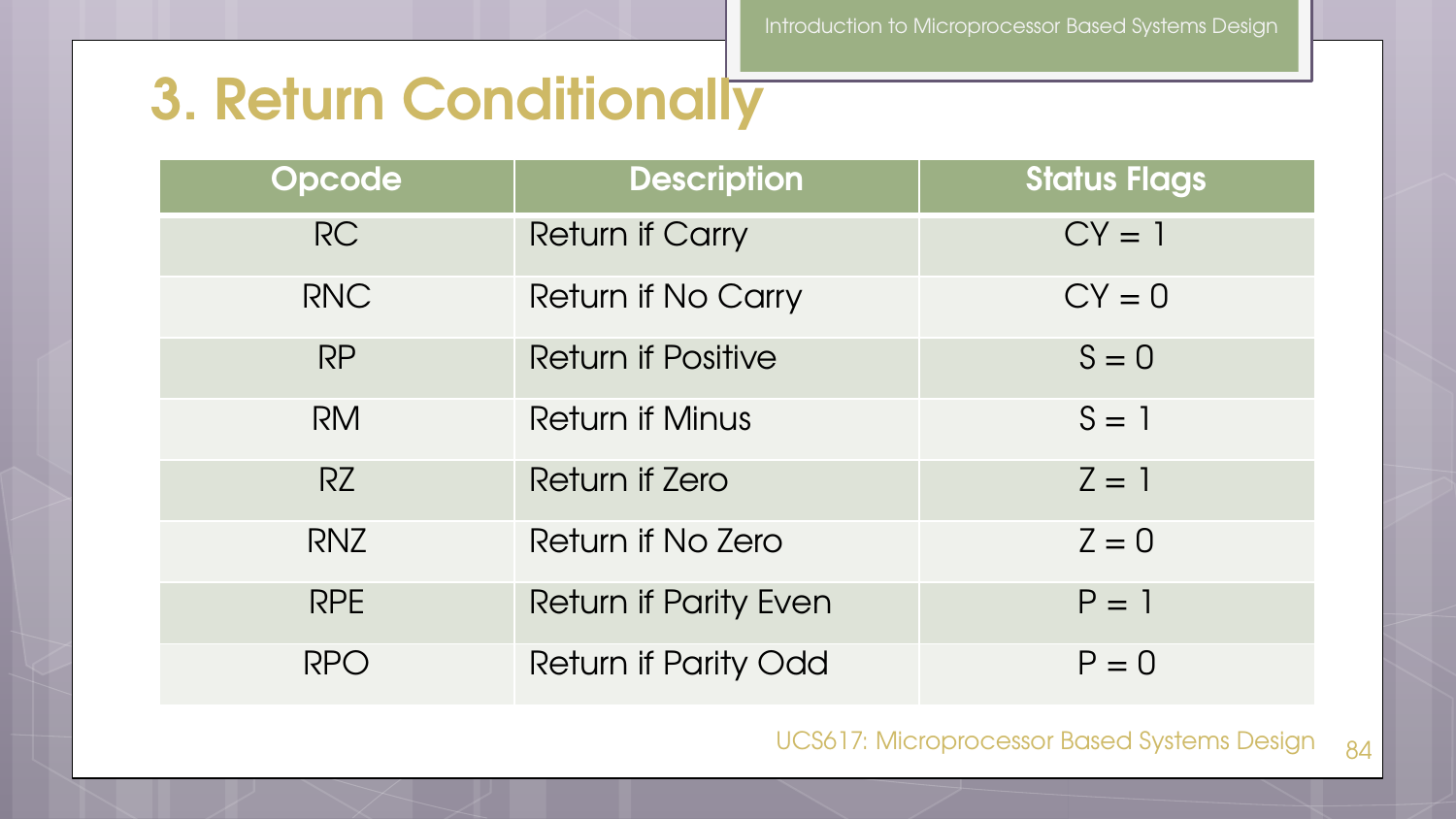

Introduction to Microprocessor Based Systems Design
# 3. Return Conditionally
| Opcode | Description | Status Flags |
| --- | --- | --- |
| RC | Return if Carry | CY = 1 |
| RNC | Return if No Carry | CY = 0 |
| RP | Return if Positive | S = 0 |
| RM | Return if Minus | S = 1 |
| RZ | Return if Zero | Z = 1 |
| RNZ | Return if No Zero | Z = 0 |
| RPE | Return if Parity Even | P = 1 |
| RPO | Return if Parity Odd | P = 0 |

UCS617: Microprocessor Based Systems Design
84